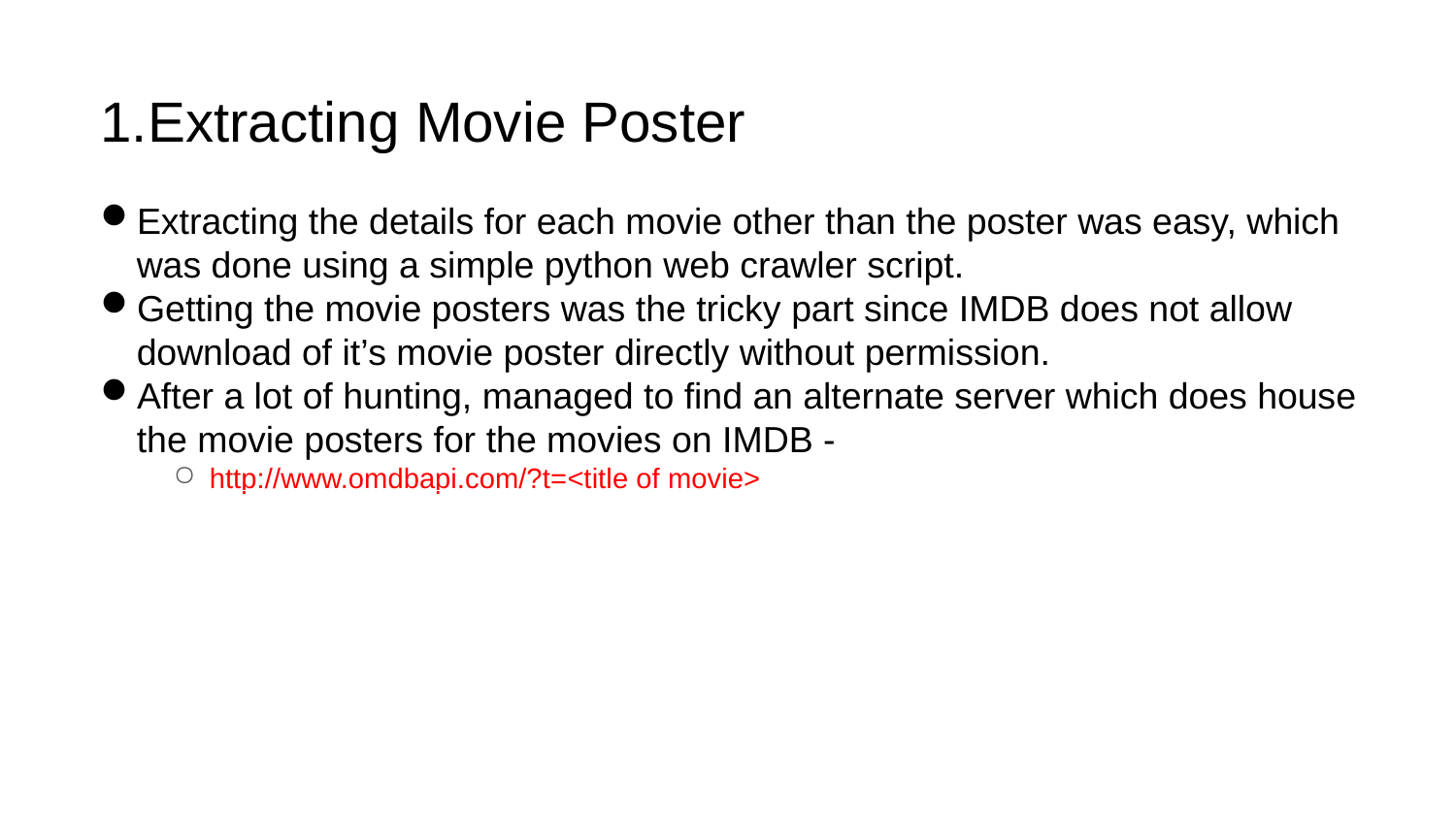

Extracting Movie Poster
Extracting the details for each movie other than the poster was easy, which was done using a simple python web crawler script.
Getting the movie posters was the tricky part since IMDB does not allow download of it’s movie poster directly without permission.
After a lot of hunting, managed to find an alternate server which does house the movie posters for the movies on IMDB -
http://www.omdbapi.com/?t=<title of movie>